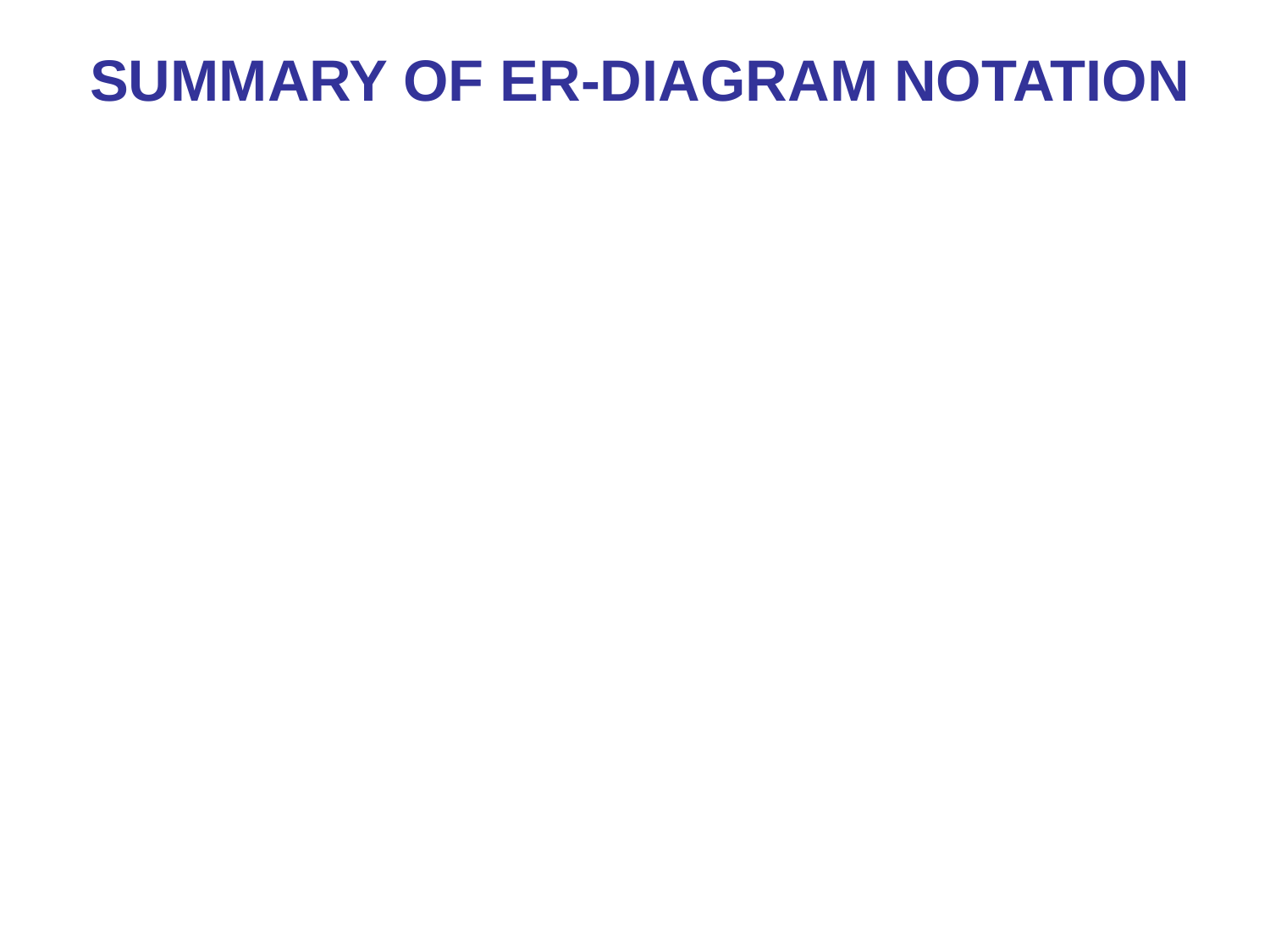

# SUMMARY OF ER-DIAGRAM NOTATION
Symbol
Meaning
ENTITY TYPE
WEAK ENTITY TYPE
RELATIONSHIP TYPE
IDENTIFYING RELATIONSHIP TYPE
ATTRIBUTE
KEY ATTRIBUTE
MULTIVALUED ATTRIBUTE
COMPOSITE ATTRIBUTE
DERIVED ATTRIBUTE
TOTAL PARTICIPATION OF E2 IN R
CARDINALITY RATIO 1:N FOR E1:E2 IN R
STRUCTURAL CONSTRAINT (min, max) ON PARTICIPATION OF E IN R

R

E1
E2
N
R

E1
E2
(min,max)
R

E
*